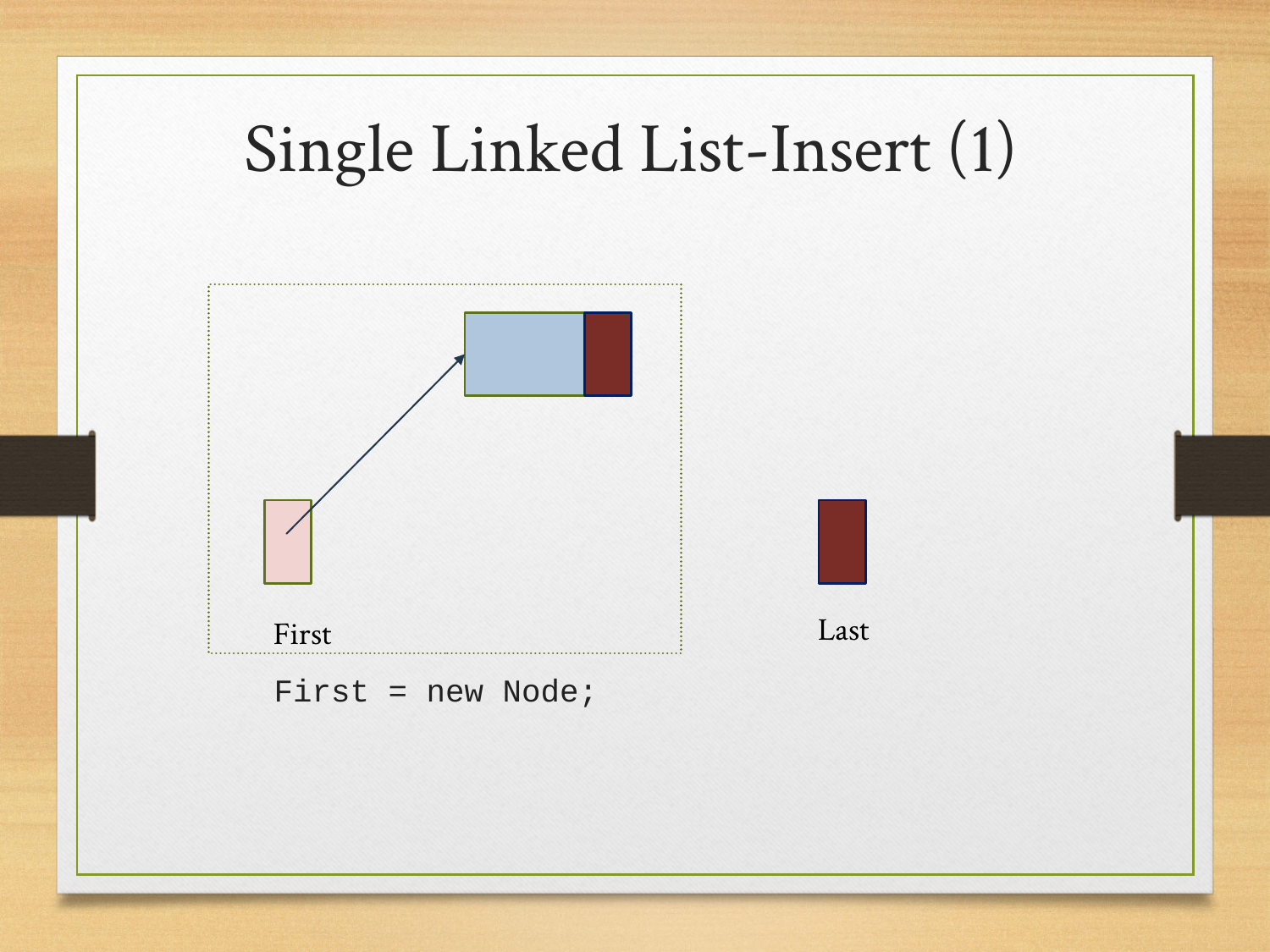

Single Linked List-Insert (1)

Last
First
First = new Node;